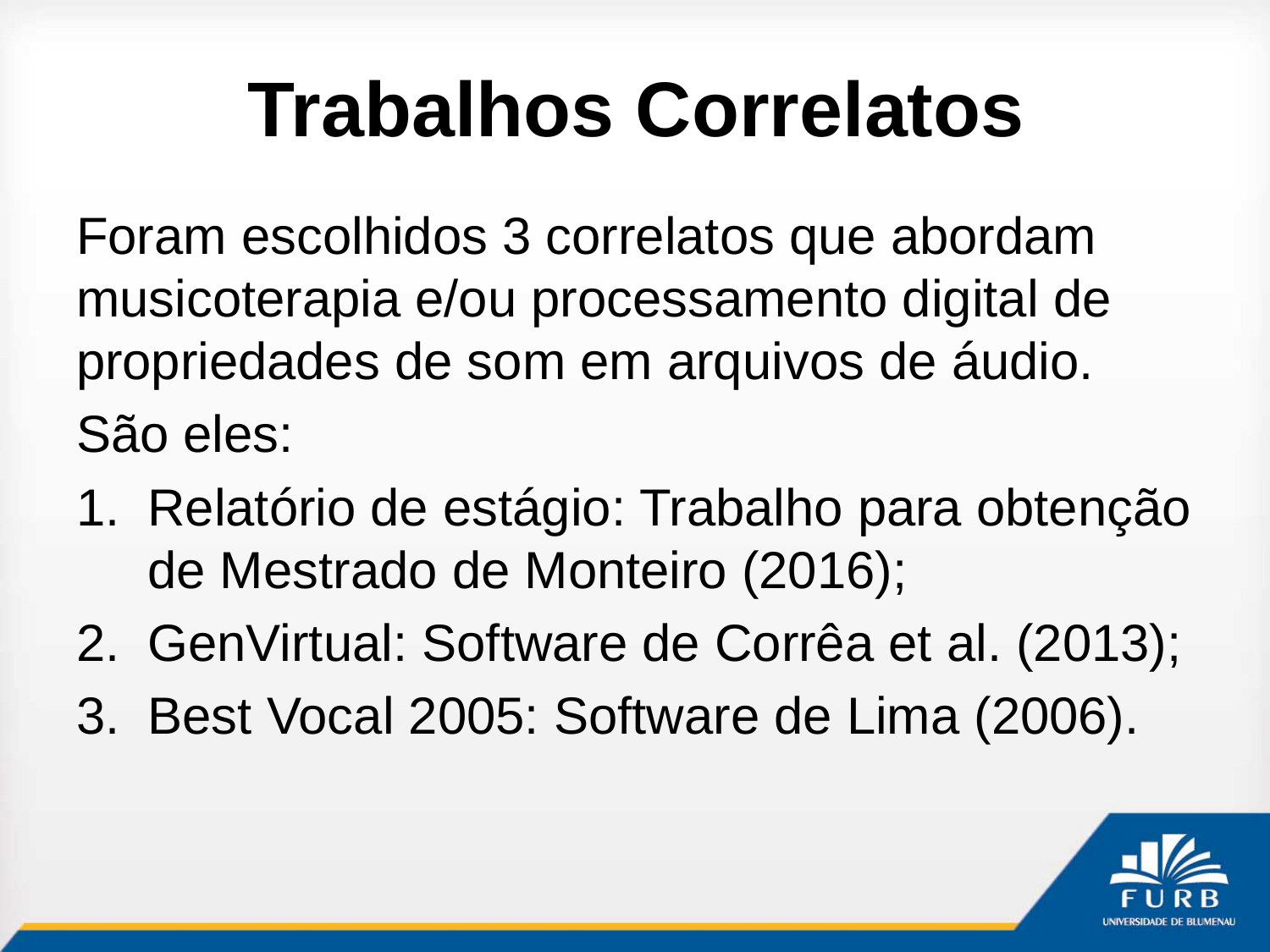

# Trabalhos Correlatos
Foram escolhidos 3 correlatos que abordam musicoterapia e/ou processamento digital de propriedades de som em arquivos de áudio.
São eles:
Relatório de estágio: Trabalho para obtenção de Mestrado de Monteiro (2016);
GenVirtual: Software de Corrêa et al. (2013);
Best Vocal 2005: Software de Lima (2006).